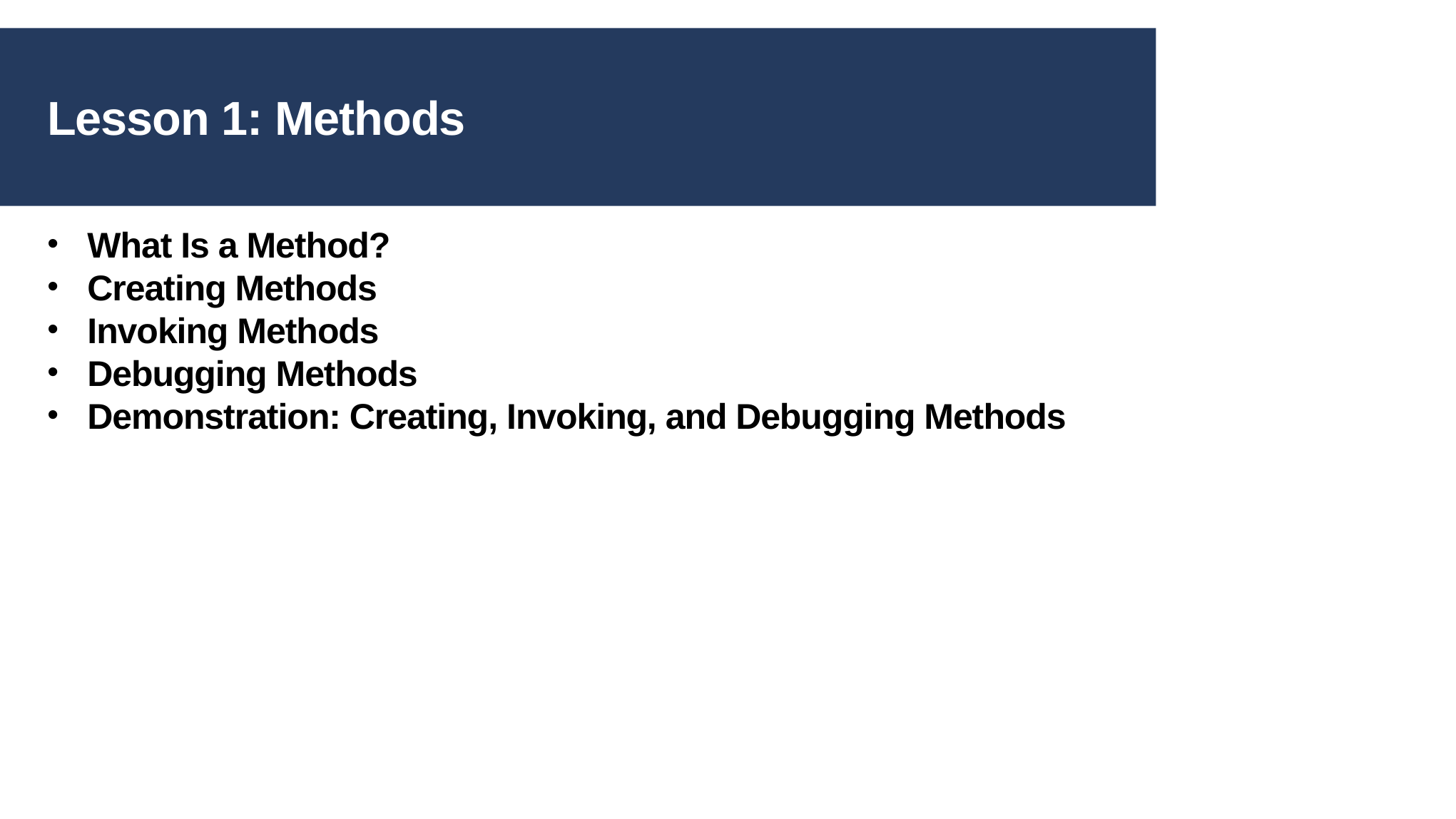

# Lesson 1: Methods
What Is a Method?
Creating Methods
Invoking Methods
Debugging Methods
Demonstration: Creating, Invoking, and Debugging Methods